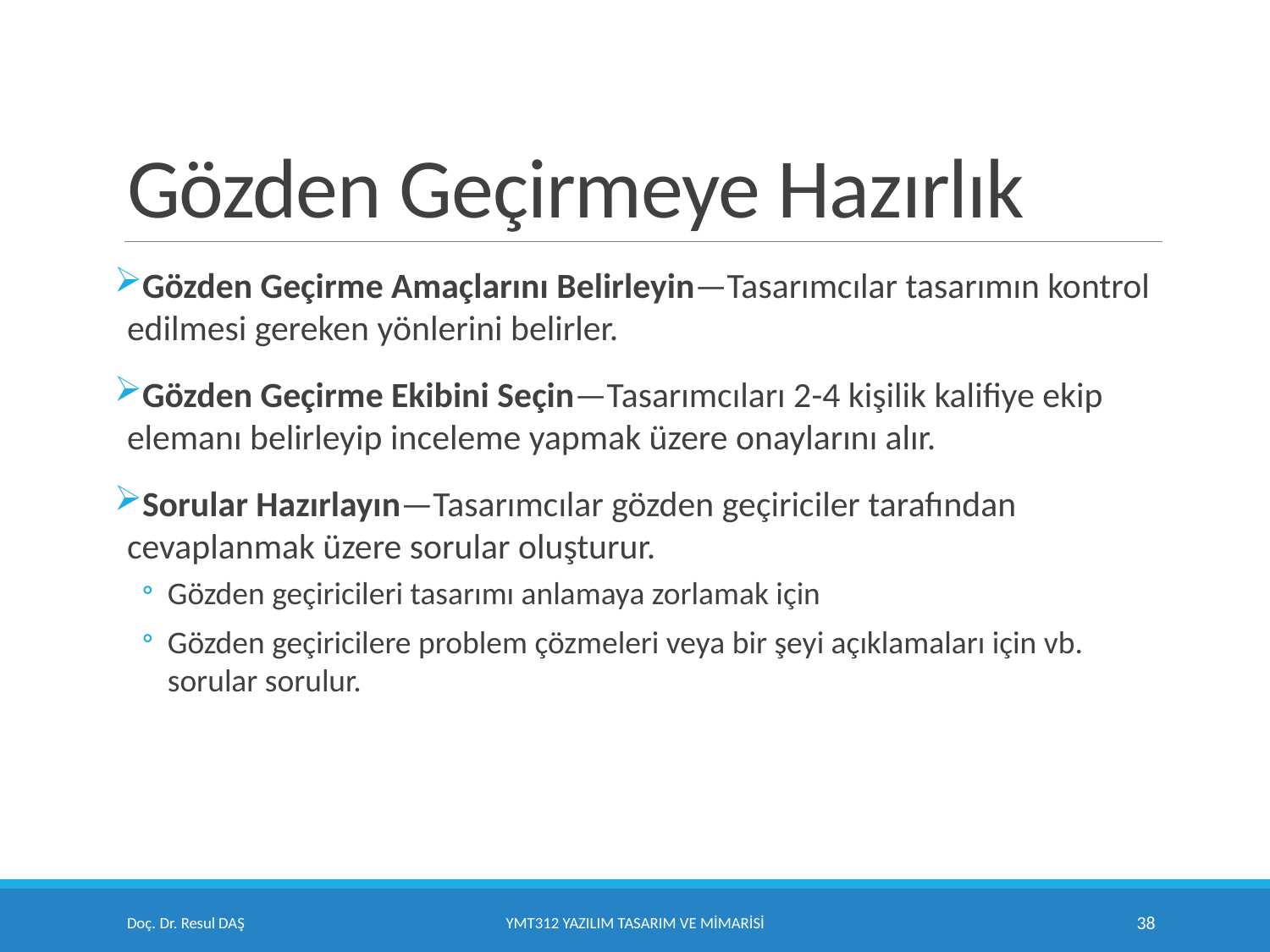

# Gözden Geçirmeye Hazırlık
Gözden Geçirme Amaçlarını Belirleyin—Tasarımcılar tasarımın kontrol edilmesi gereken yönlerini belirler.
Gözden Geçirme Ekibini Seçin—Tasarımcıları 2-4 kişilik kalifiye ekip elemanı belirleyip inceleme yapmak üzere onaylarını alır.
Sorular Hazırlayın—Tasarımcılar gözden geçiriciler tarafından cevaplanmak üzere sorular oluşturur.
Gözden geçiricileri tasarımı anlamaya zorlamak için
Gözden geçiricilere problem çözmeleri veya bir şeyi açıklamaları için vb. sorular sorulur.
Doç. Dr. Resul DAŞ
YMT312 Yazılım Tasarım ve Mimarisi
38